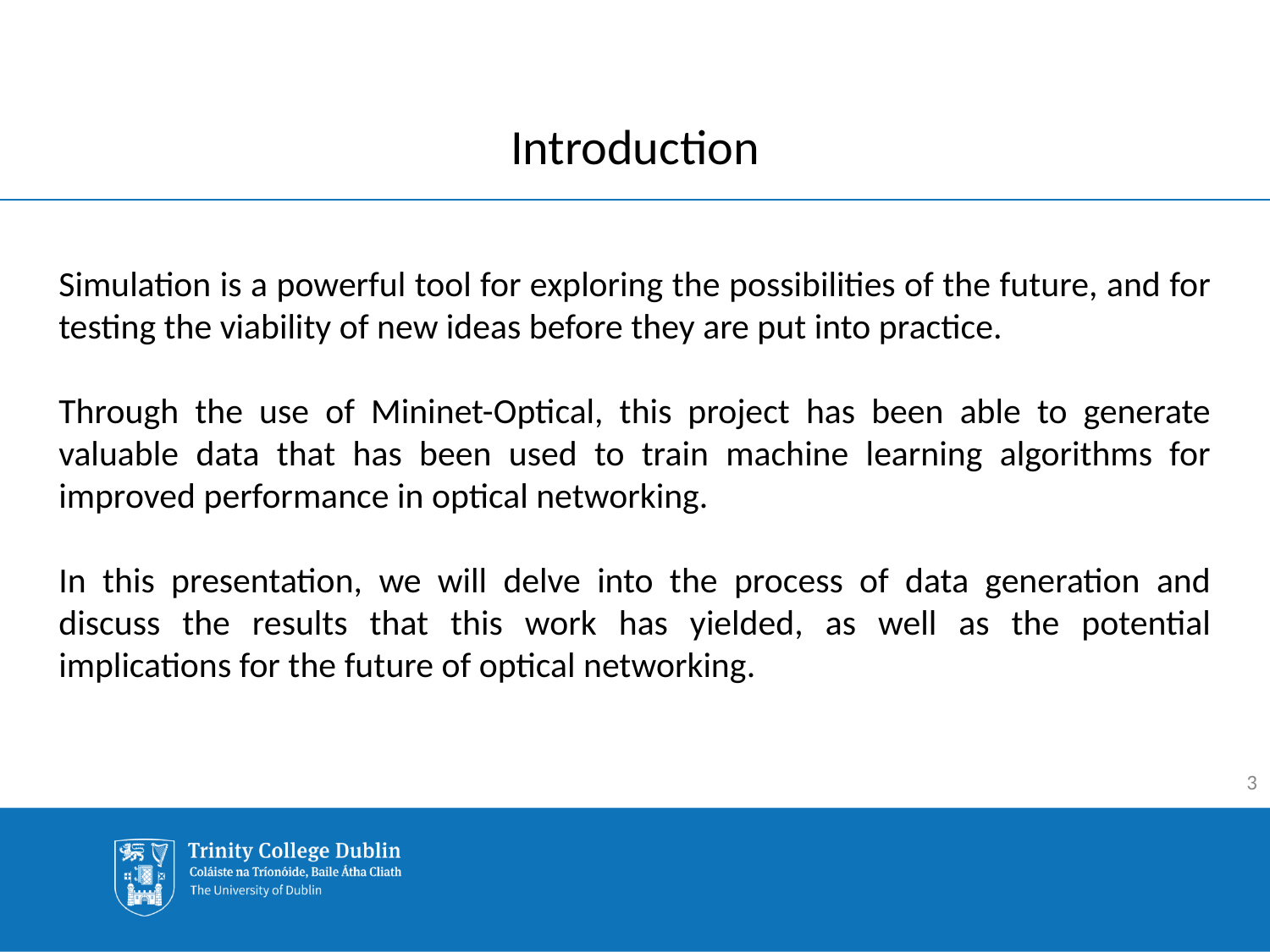

# Introduction
Simulation is a powerful tool for exploring the possibilities of the future, and for testing the viability of new ideas before they are put into practice.

Through the use of Mininet-Optical, this project has been able to generate valuable data that has been used to train machine learning algorithms for improved performance in optical networking.

In this presentation, we will delve into the process of data generation and discuss the results that this work has yielded, as well as the potential implications for the future of optical networking.
3